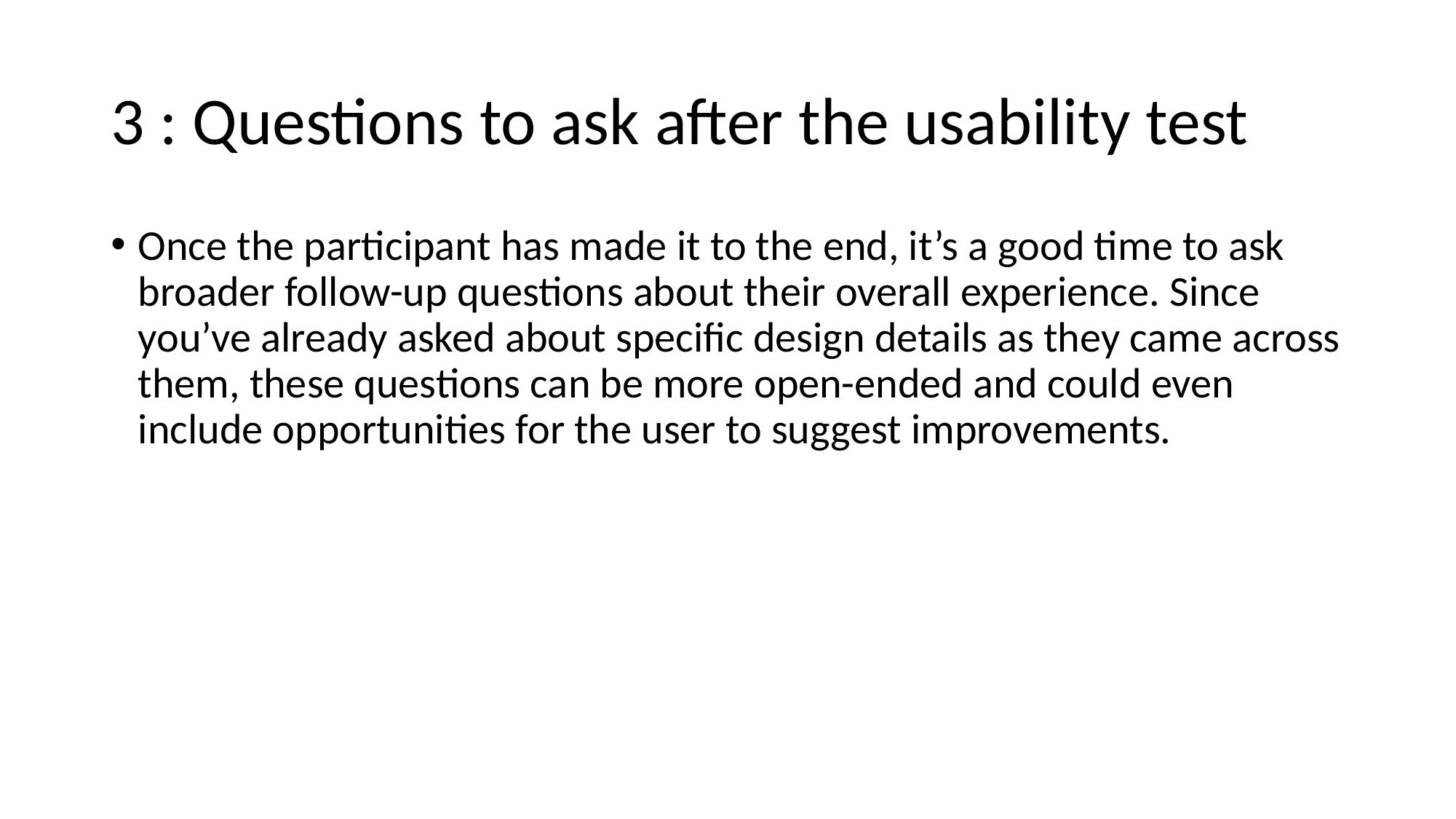

# 3 : Questions to ask after the usability test
Once the participant has made it to the end, it’s a good time to ask broader follow-up questions about their overall experience. Since you’ve already asked about specific design details as they came across them, these questions can be more open-ended and could even include opportunities for the user to suggest improvements.